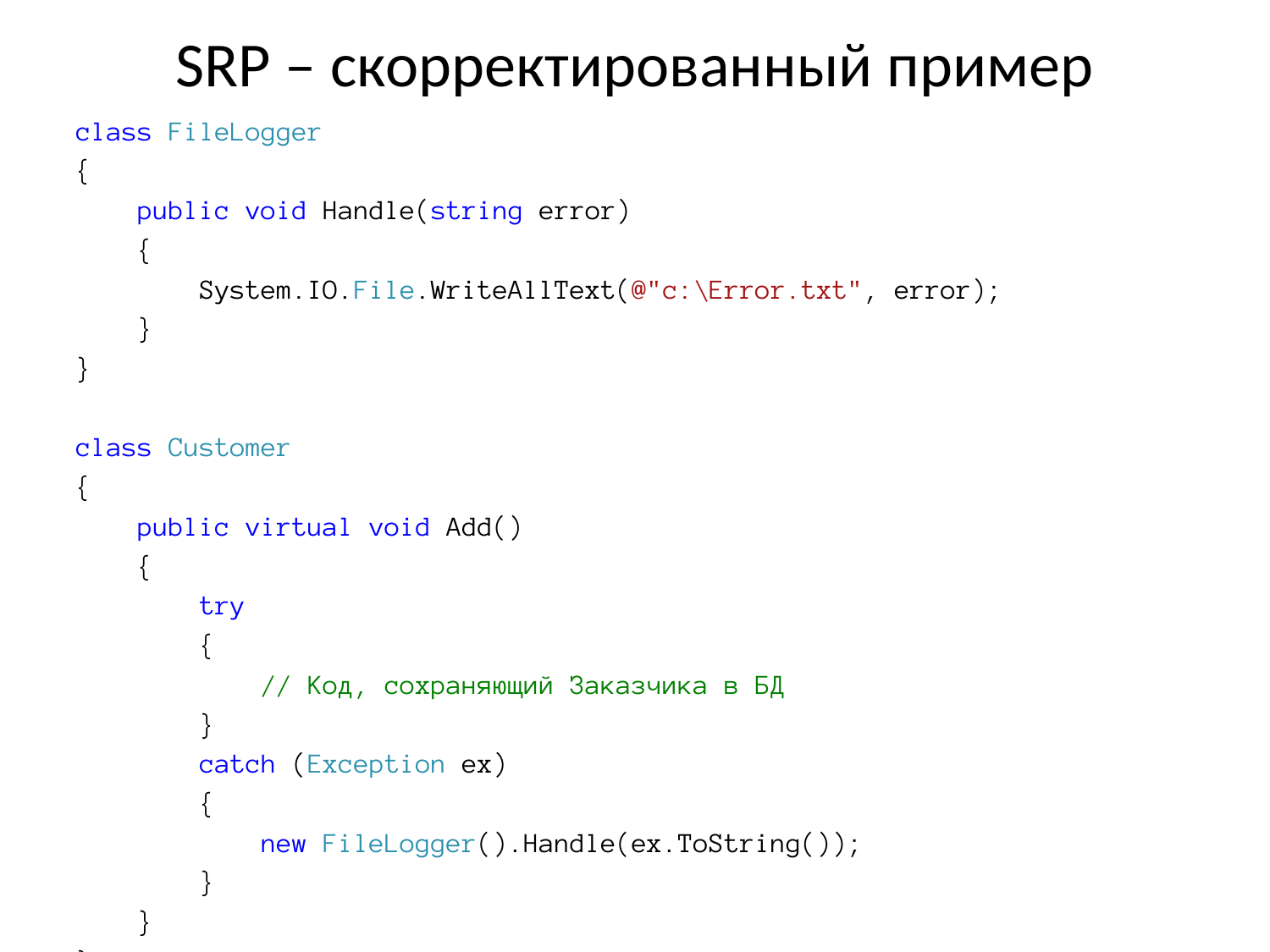

# SRP – скорректированный пример
class FileLogger
{
    public void Handle(string error)
    {
        System.IO.File.WriteAllText(@"c:\Error.txt", error);
    }
}

class Customer
{
    public virtual void Add()
    {
        try
        {
            // Код, сохраняющий Заказчика в БД
        }
        catch (Exception ex)
        {
            new FileLogger().Handle(ex.ToString());
        }
    }
}